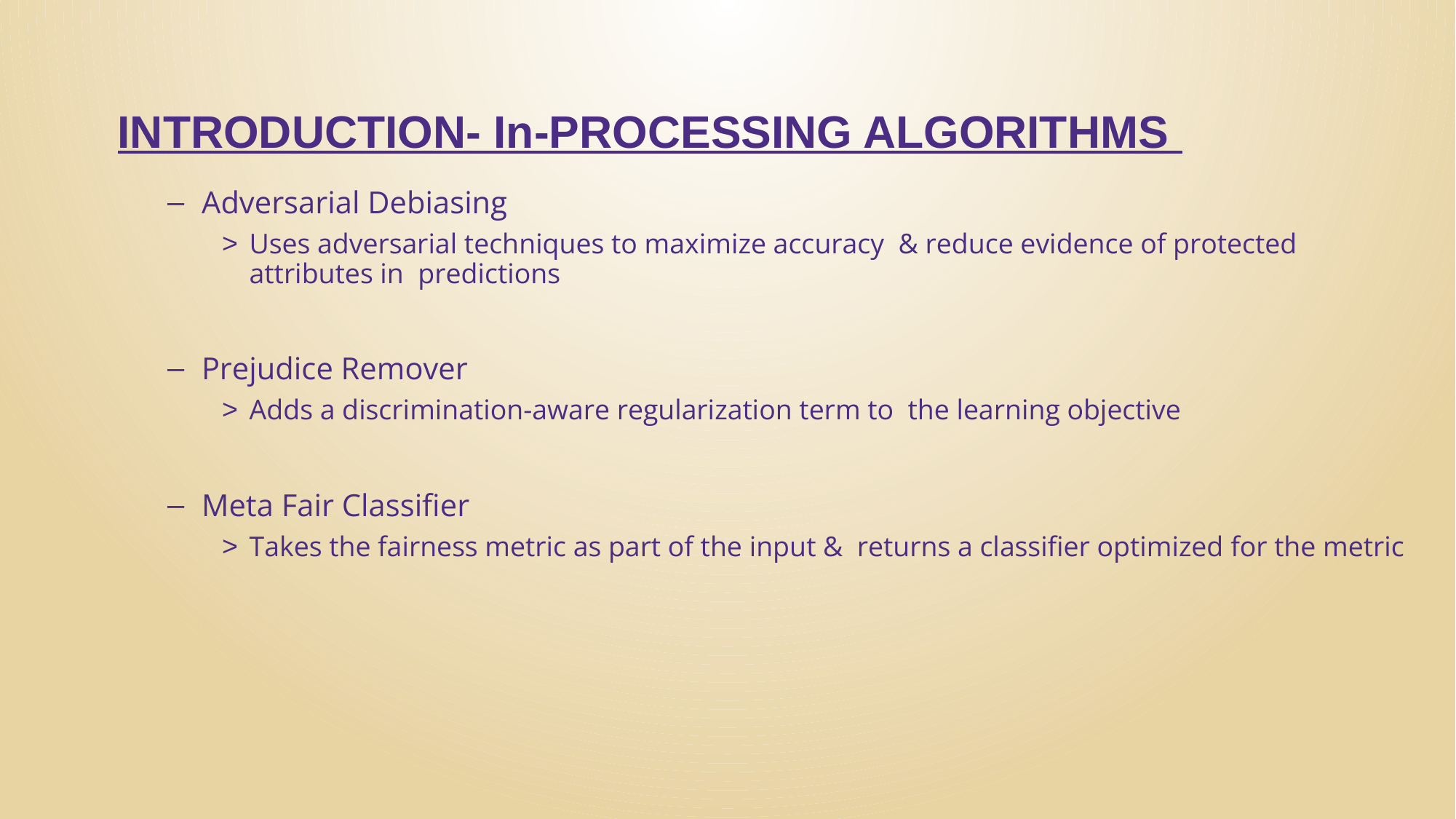

# INTRODUCTION- In-PROCESSING ALGORITHMS
Adversarial Debiasing
Uses adversarial techniques to maximize accuracy  & reduce evidence of protected attributes in  predictions

Prejudice Remover
Adds a discrimination-aware regularization term to  the learning objective

Meta Fair Classifier
Takes the fairness metric as part of the input &  returns a classifier optimized for the metric